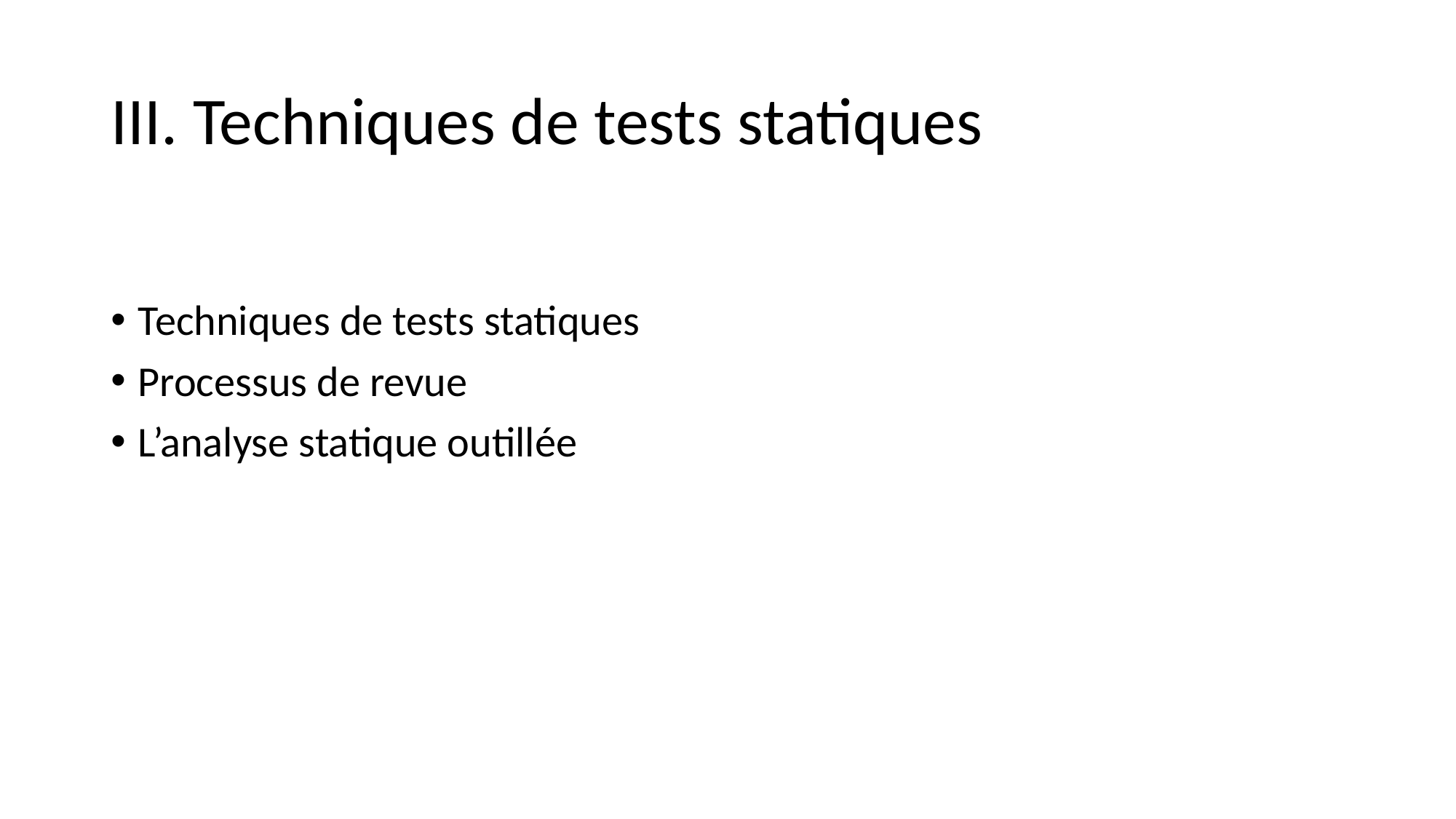

# III. Techniques de tests statiques
Techniques de tests statiques
Processus de revue
L’analyse statique outillée